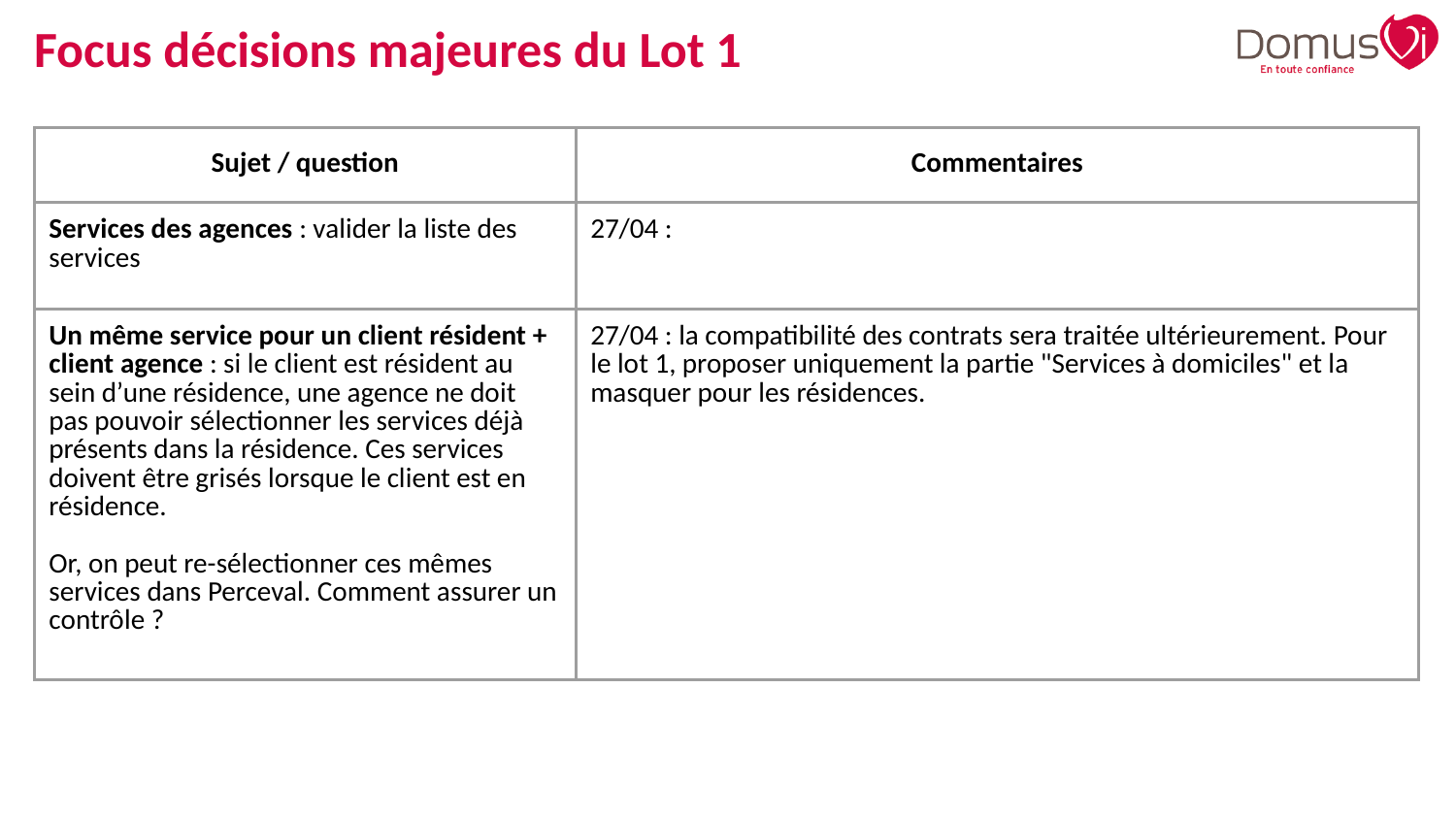

Focus décisions majeures du Lot 1
| Sujet / question | Commentaires |
| --- | --- |
| Services des agences : valider la liste des services | 27/04 : |
| Un même service pour un client résident + client agence : si le client est résident au sein d’une résidence, une agence ne doit pas pouvoir sélectionner les services déjà présents dans la résidence. Ces services doivent être grisés lorsque le client est en résidence. Or, on peut re-sélectionner ces mêmes services dans Perceval. Comment assurer un contrôle ? | 27/04 : la compatibilité des contrats sera traitée ultérieurement. Pour le lot 1, proposer uniquement la partie "Services à domiciles" et la masquer pour les résidences. |